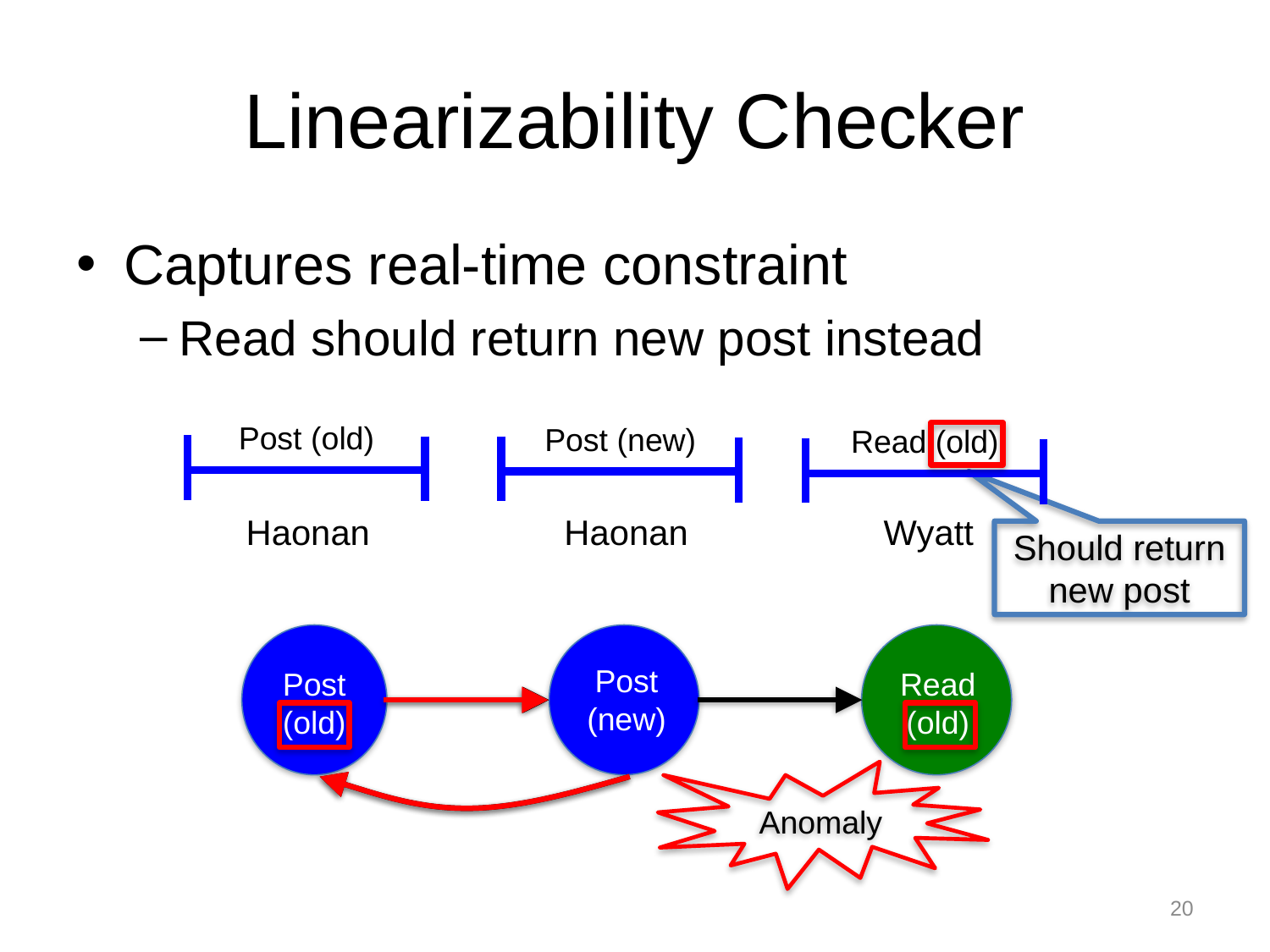

# Linearizability Checker

Captures real-time constraint
Read should return new post instead

Post (old)
Post (new)
Read (old)
Haonan
Haonan
Wyatt

Should return new post

Post (old)

Post
(new)

Read (old)

Anomaly

20